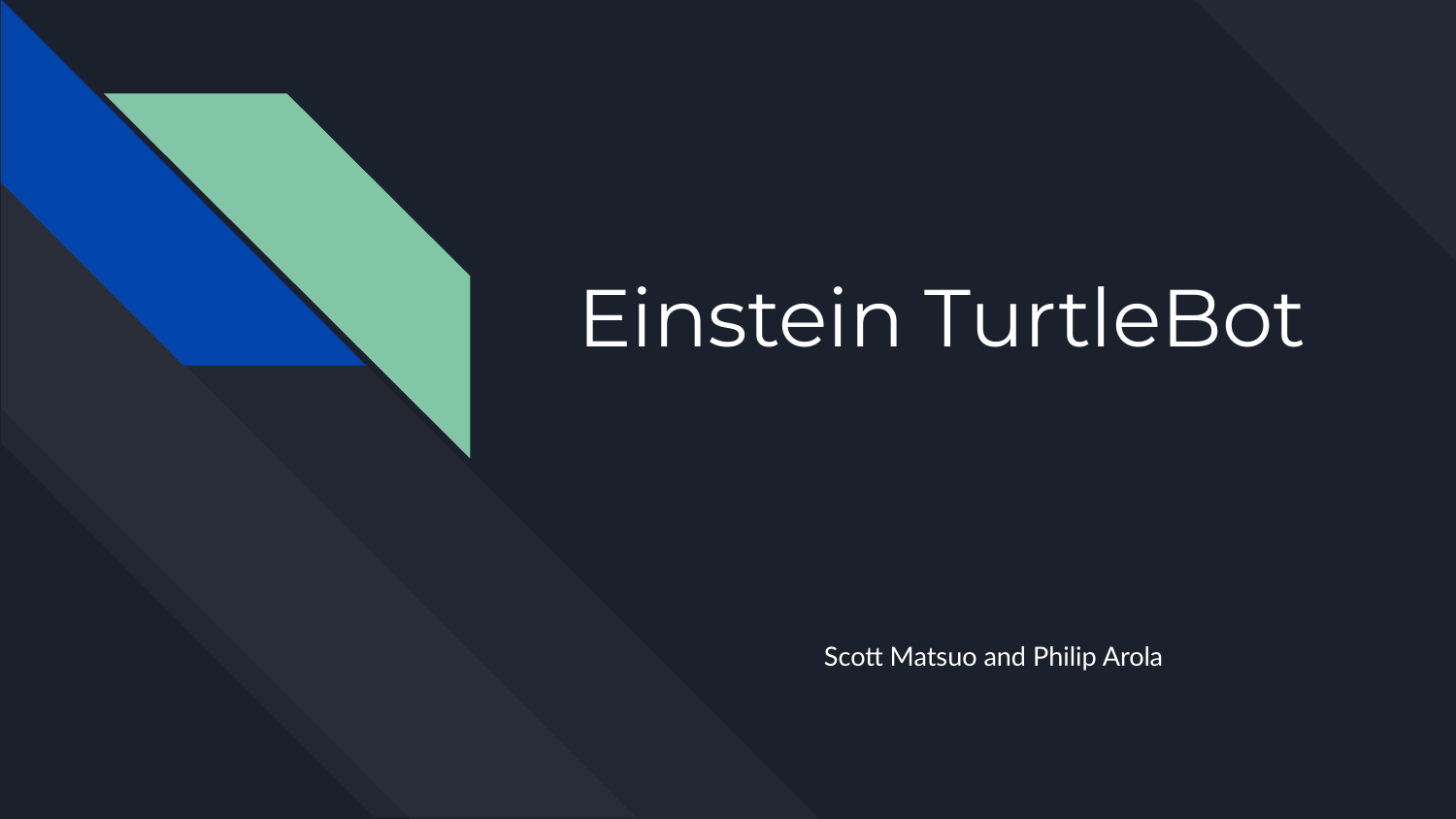

# Einstein TurtleBot
Scott Matsuo and Philip Arola